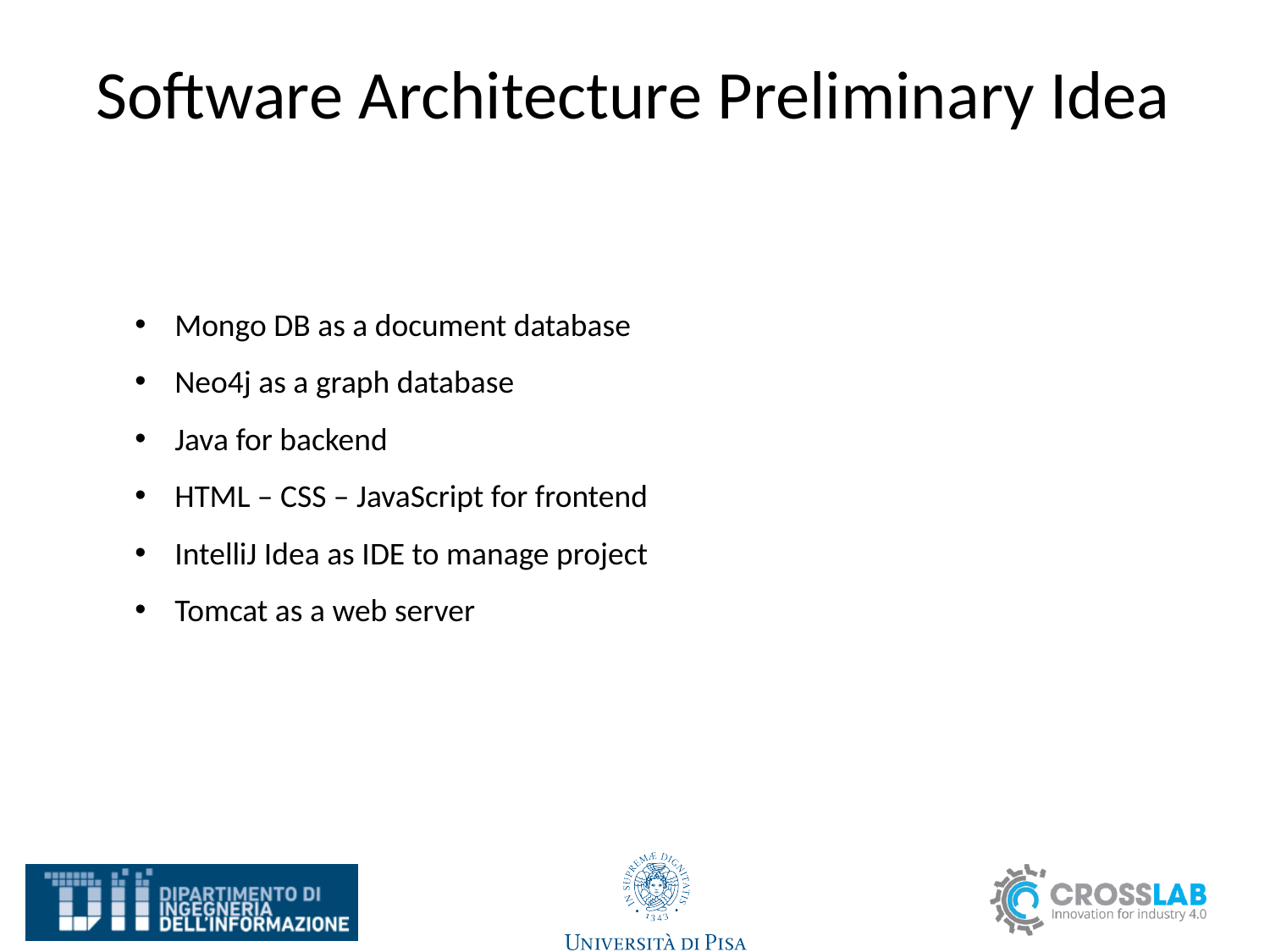

# Software Architecture Preliminary Idea
Mongo DB as a document database
Neo4j as a graph database
Java for backend
HTML – CSS – JavaScript for frontend
IntelliJ Idea as IDE to manage project
Tomcat as a web server